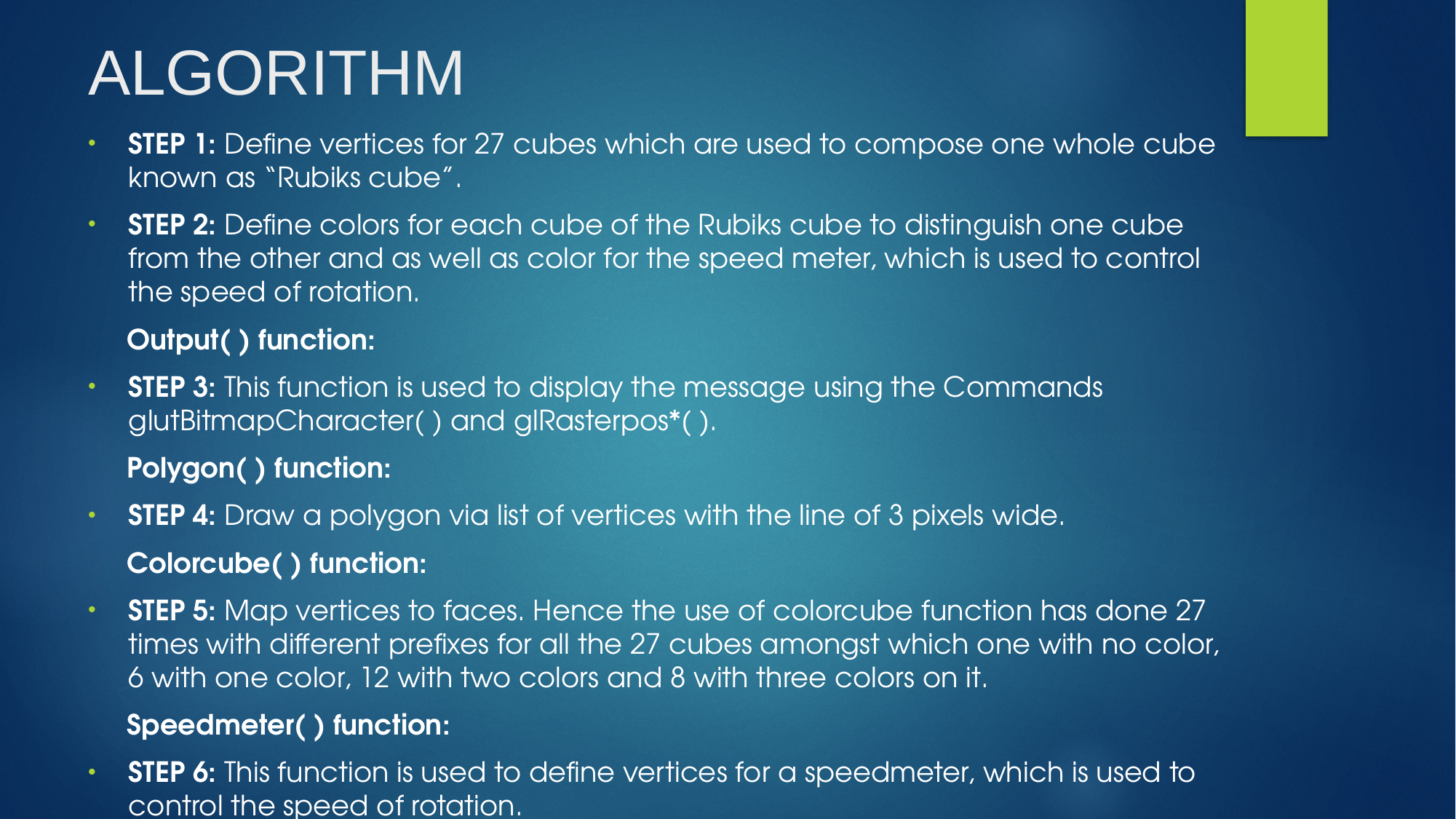

# ALGORITHM
STEP 1: Define vertices for 27 cubes which are used to compose one whole cube known as “Rubiks cube”.
STEP 2: Define colors for each cube of the Rubiks cube to distinguish one cube from the other and as well as color for the speed meter, which is used to control the speed of rotation.
     Output( ) function:
STEP 3: This function is used to display the message using the Commands glutBitmapCharacter( ) and glRasterpos*( ).
     Polygon( ) function:
STEP 4: Draw a polygon via list of vertices with the line of 3 pixels wide.
     Colorcube( ) function:
STEP 5: Map vertices to faces. Hence the use of colorcube function has done 27 times with different prefixes for all the 27 cubes amongst which one with no color, 6 with one color, 12 with two colors and 8 with three colors on it.
     Speedmeter( ) function:
STEP 6: This function is used to define vertices for a speedmeter, which is used to control the speed of rotation.